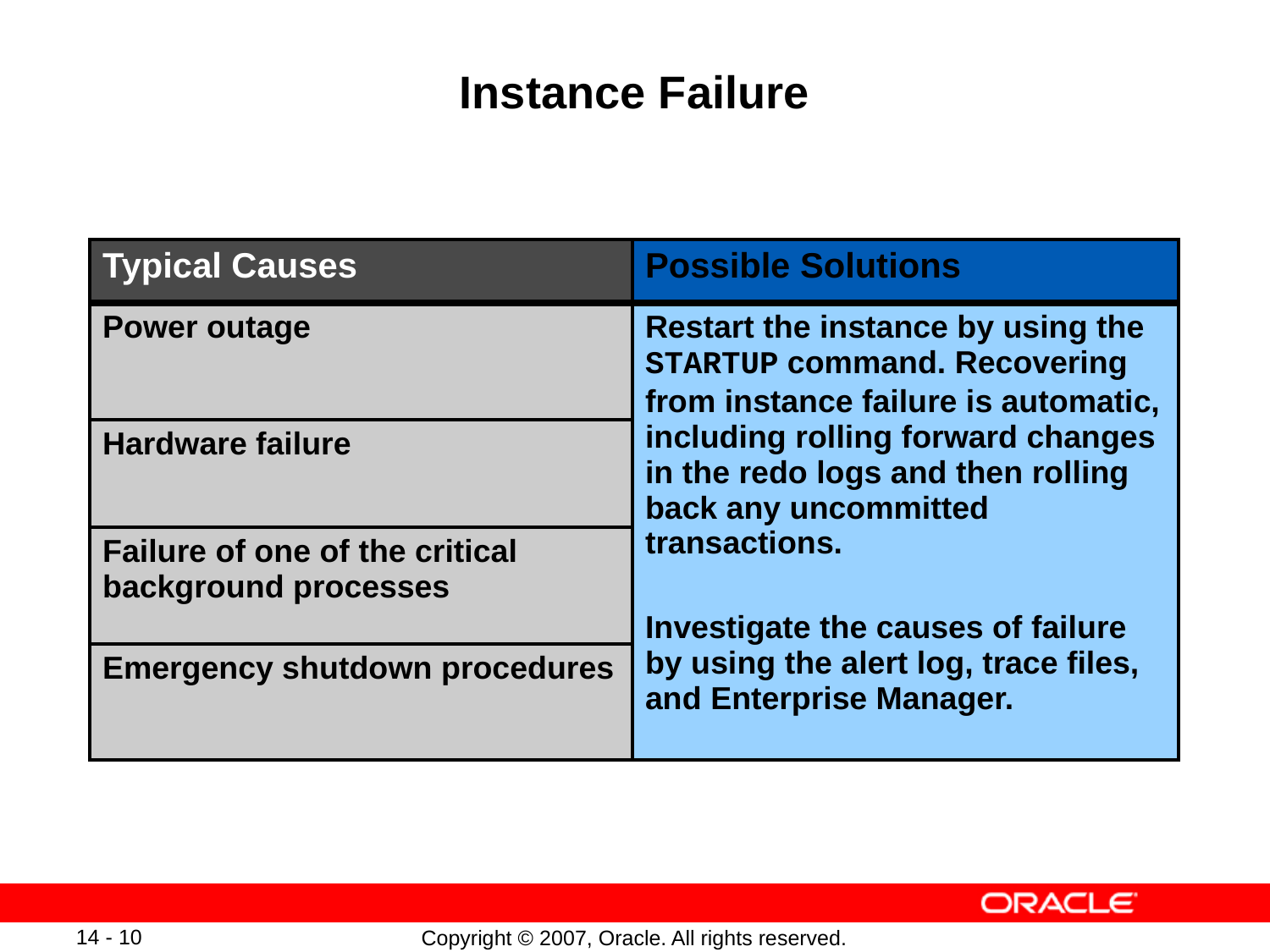

# Instance Failure
| Typical Causes | Possible Solutions |
| --- | --- |
| Power outage | Restart the instance by using the STARTUP command. Recovering from instance failure is automatic, including rolling forward changes in the redo logs and then rolling back any uncommitted transactions. Investigate the causes of failure by using the alert log, trace files, and Enterprise Manager. |
| Hardware failure |  |
| Failure of one of the critical background processes |  |
| Emergency shutdown procedures |  |